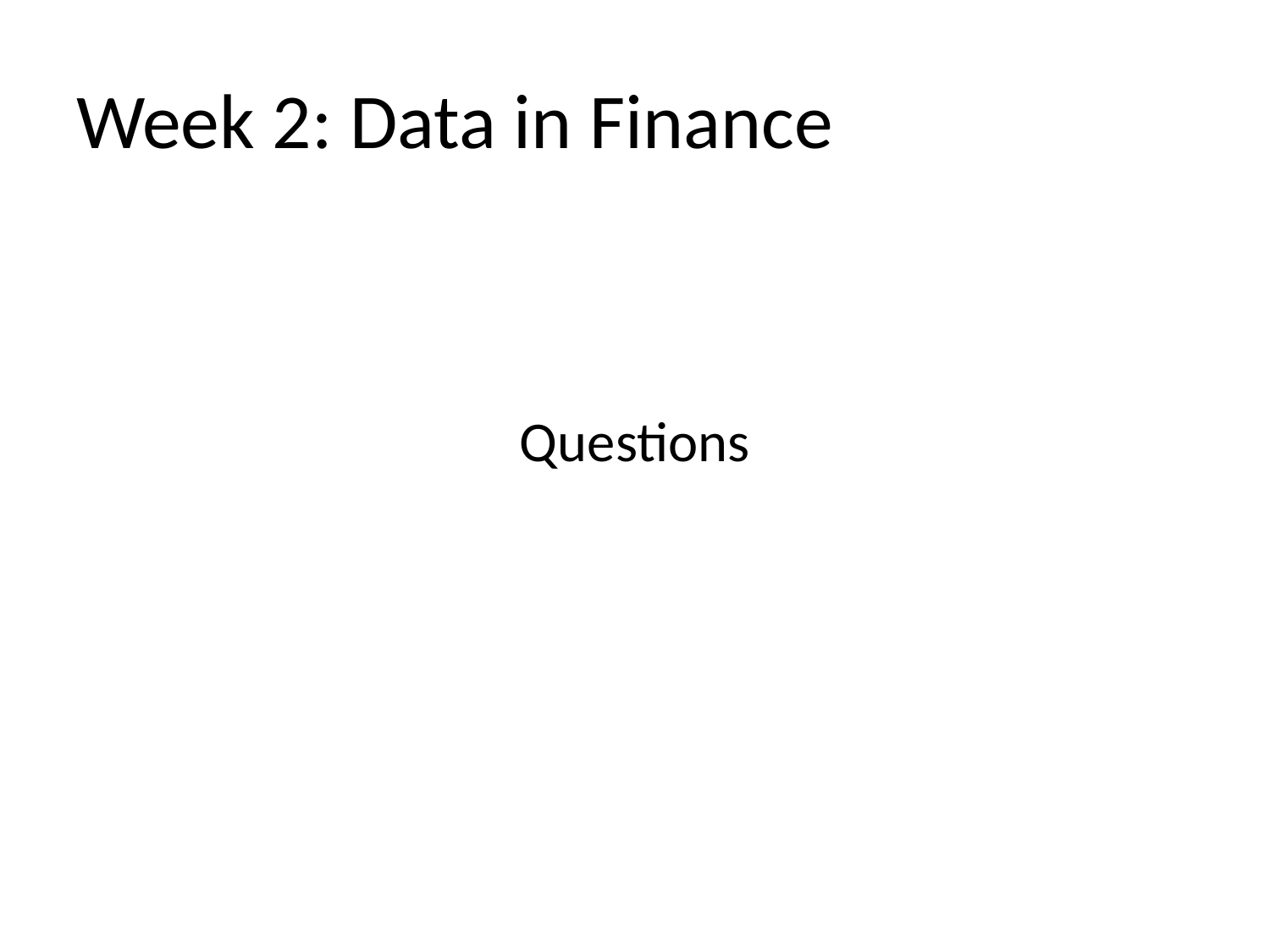

# Week 2: Data in Finance
Questions